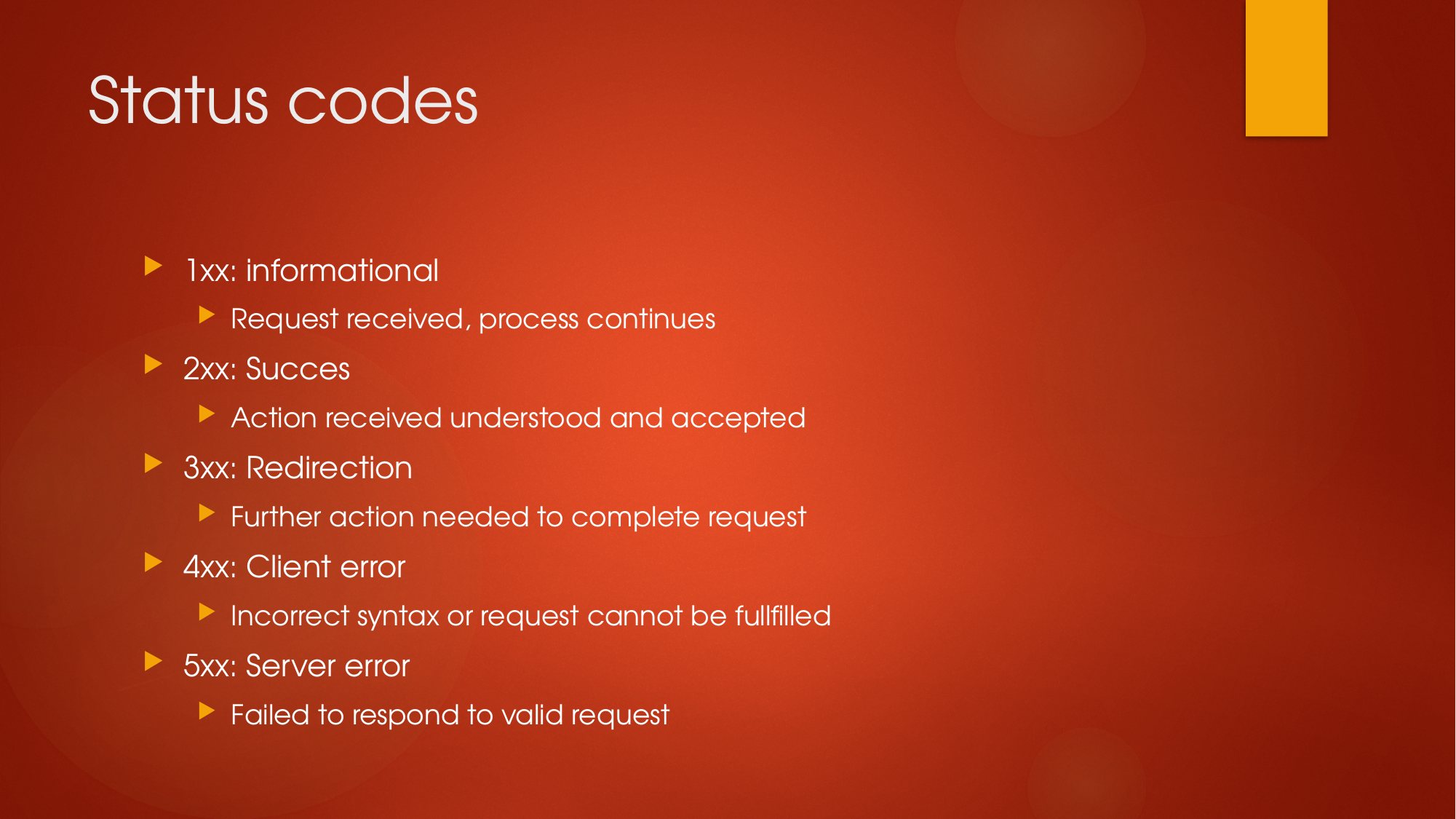

# Status codes
1xx: informational
Request received, process continues
2xx: Succes
Action received understood and accepted
3xx: Redirection
Further action needed to complete request
4xx: Client error
Incorrect syntax or request cannot be fullfilled
5xx: Server error
Failed to respond to valid request